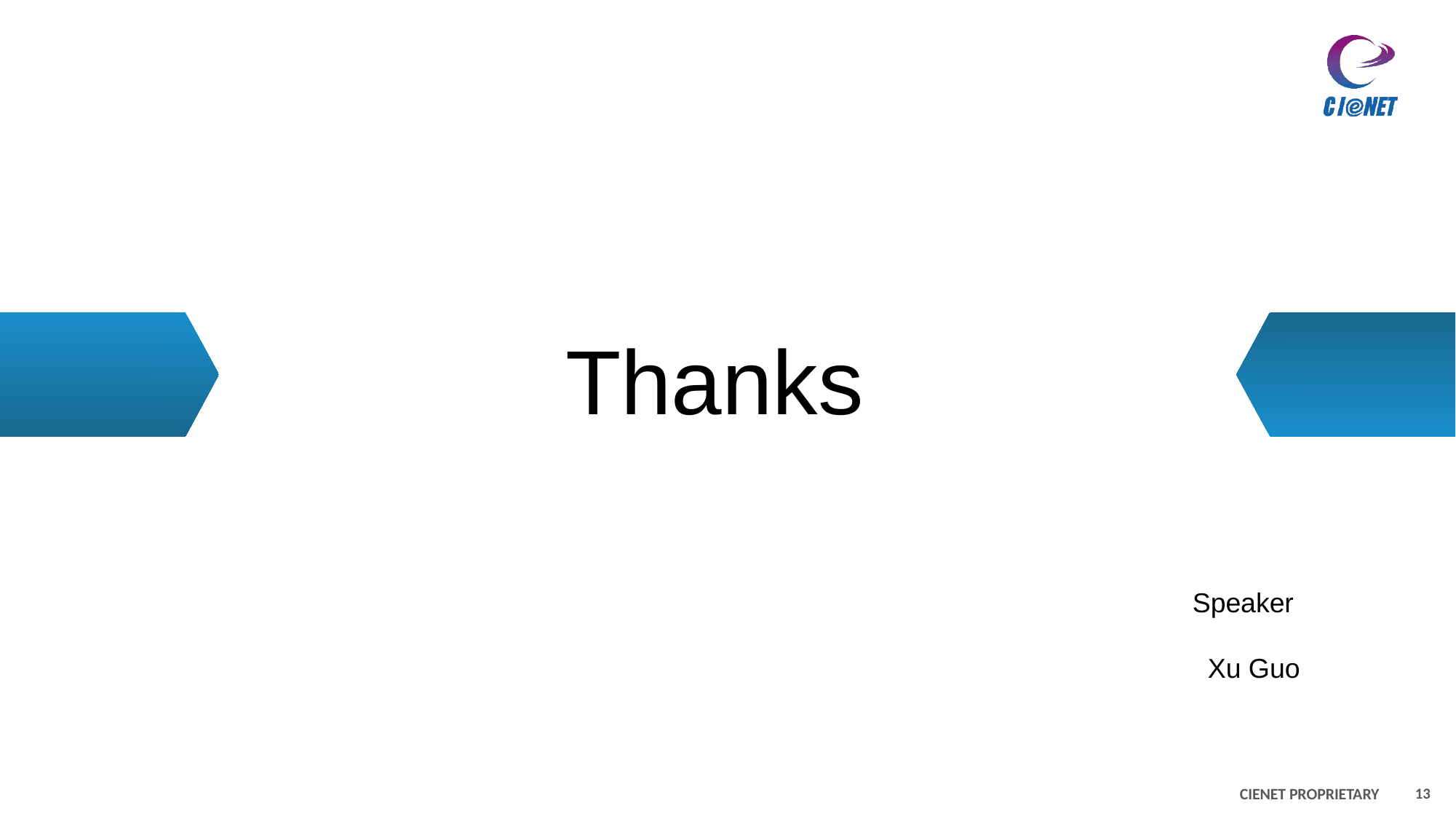

# Thanks
Speaker

  Xu Guo
13
CIENET PROPRIETARY